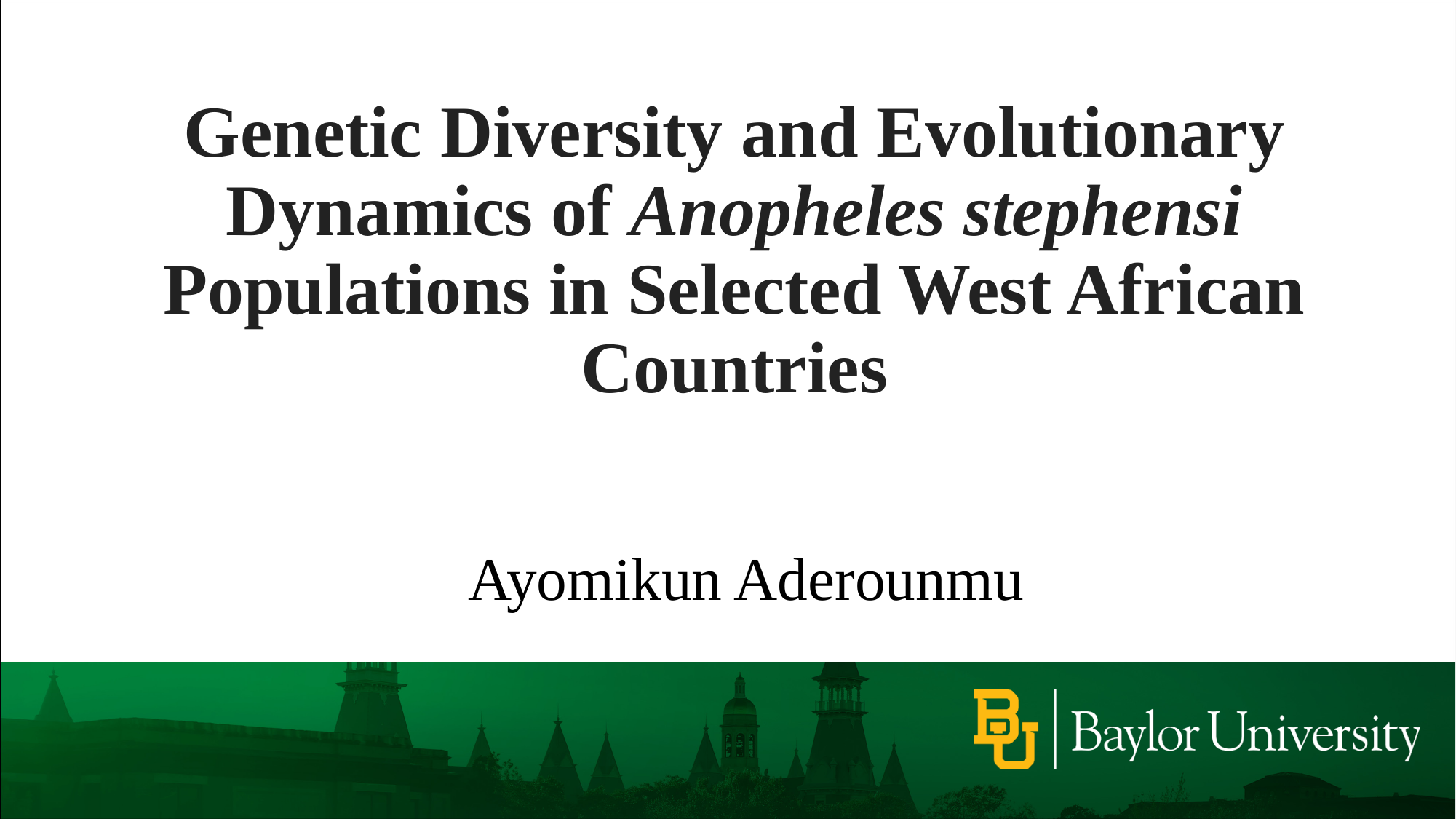

Genetic Diversity and Evolutionary Dynamics of Anopheles stephensi Populations in Selected West African Countries
Ayomikun Aderounmu